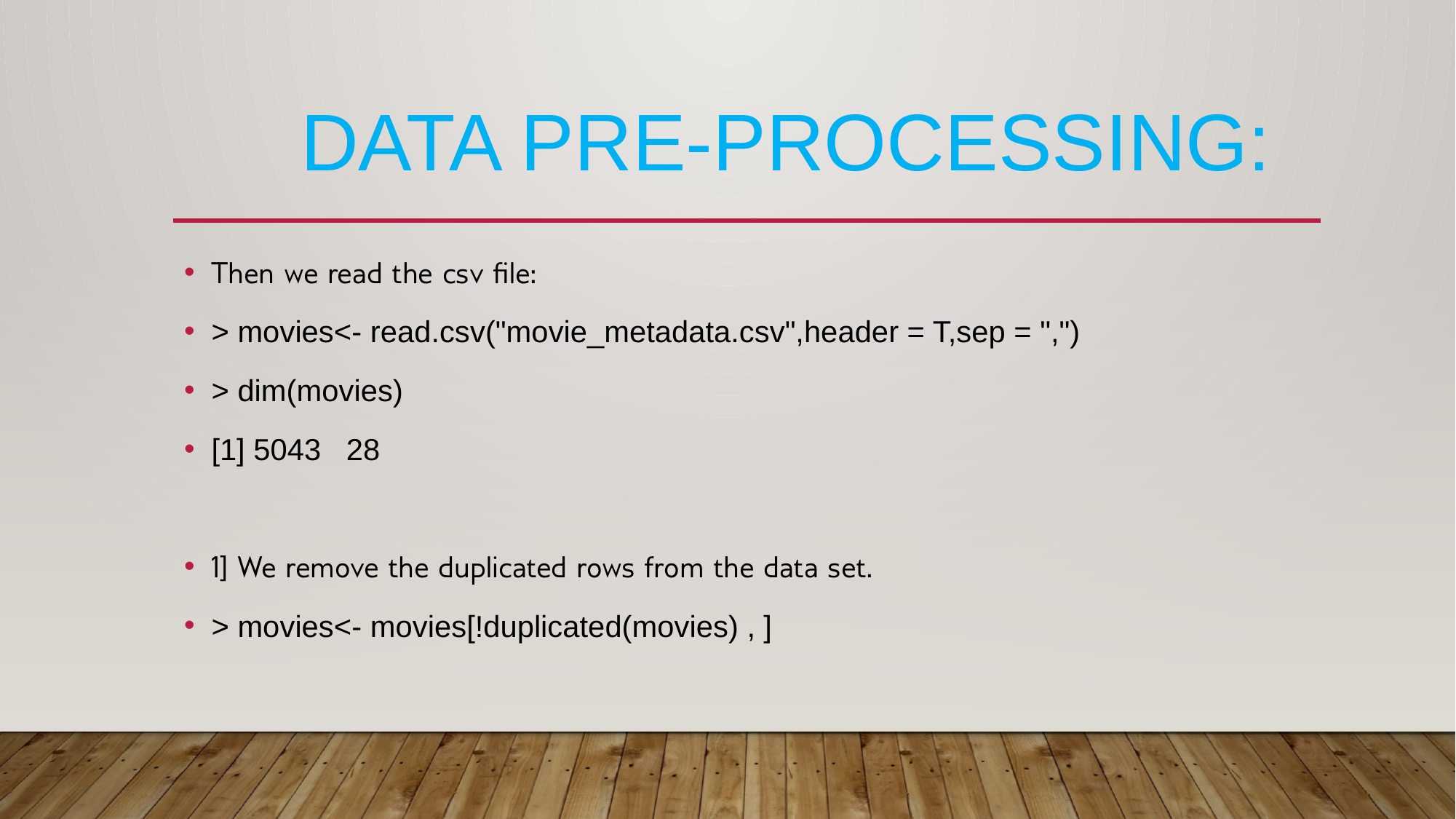

# Data Pre-Processing:
Then we read the csv file:
> movies<- read.csv("movie_metadata.csv",header = T,sep = ",")
> dim(movies)
[1] 5043   28

1] We remove the duplicated rows from the data set.
> movies<- movies[!duplicated(movies) , ]